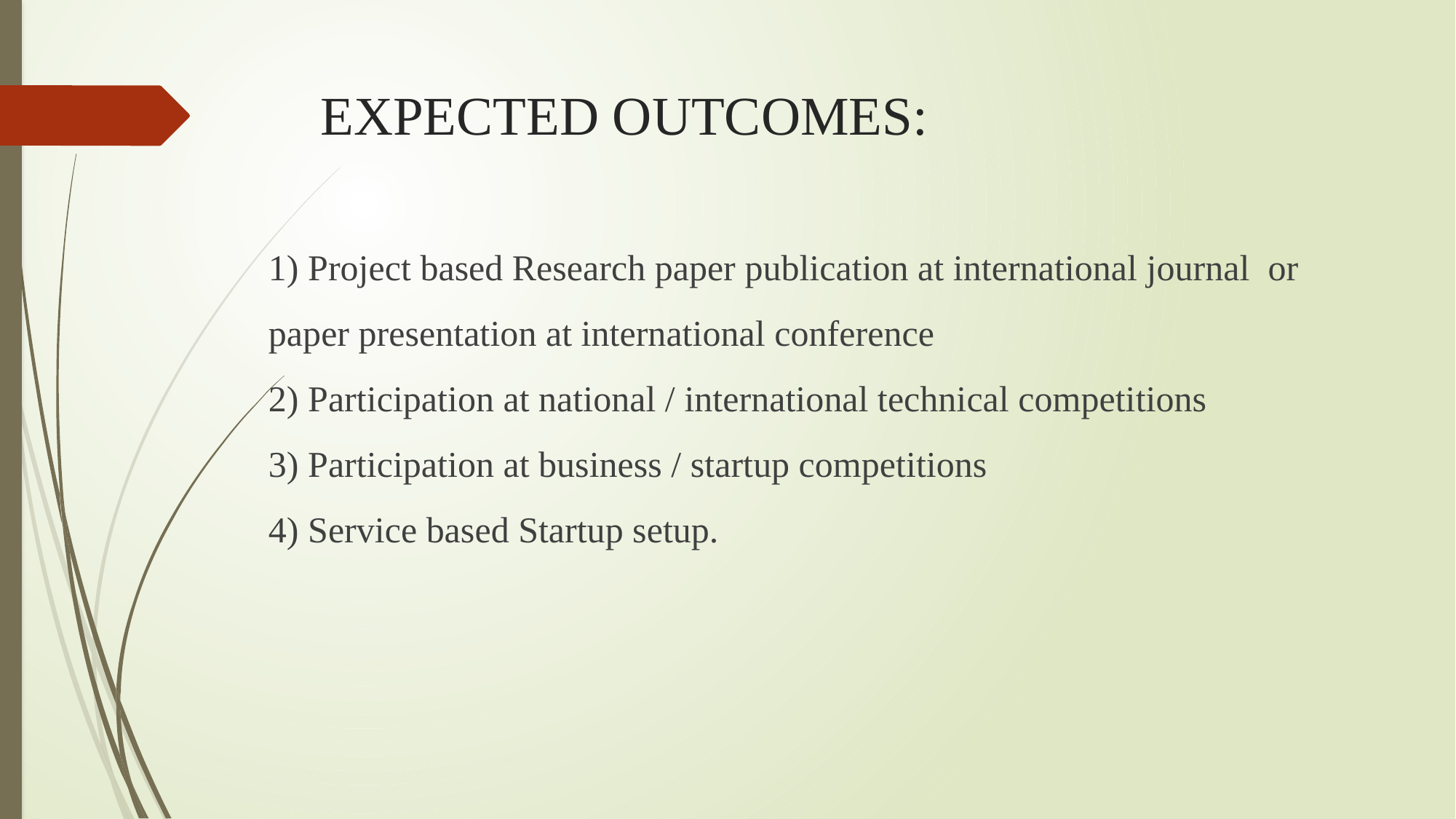

# Expected Outcomes:
1) Project based Research paper publication at international journal  or paper presentation at international conference
2) Participation at national / international technical competitions
3) Participation at business / startup competitions
4) Service based Startup setup.